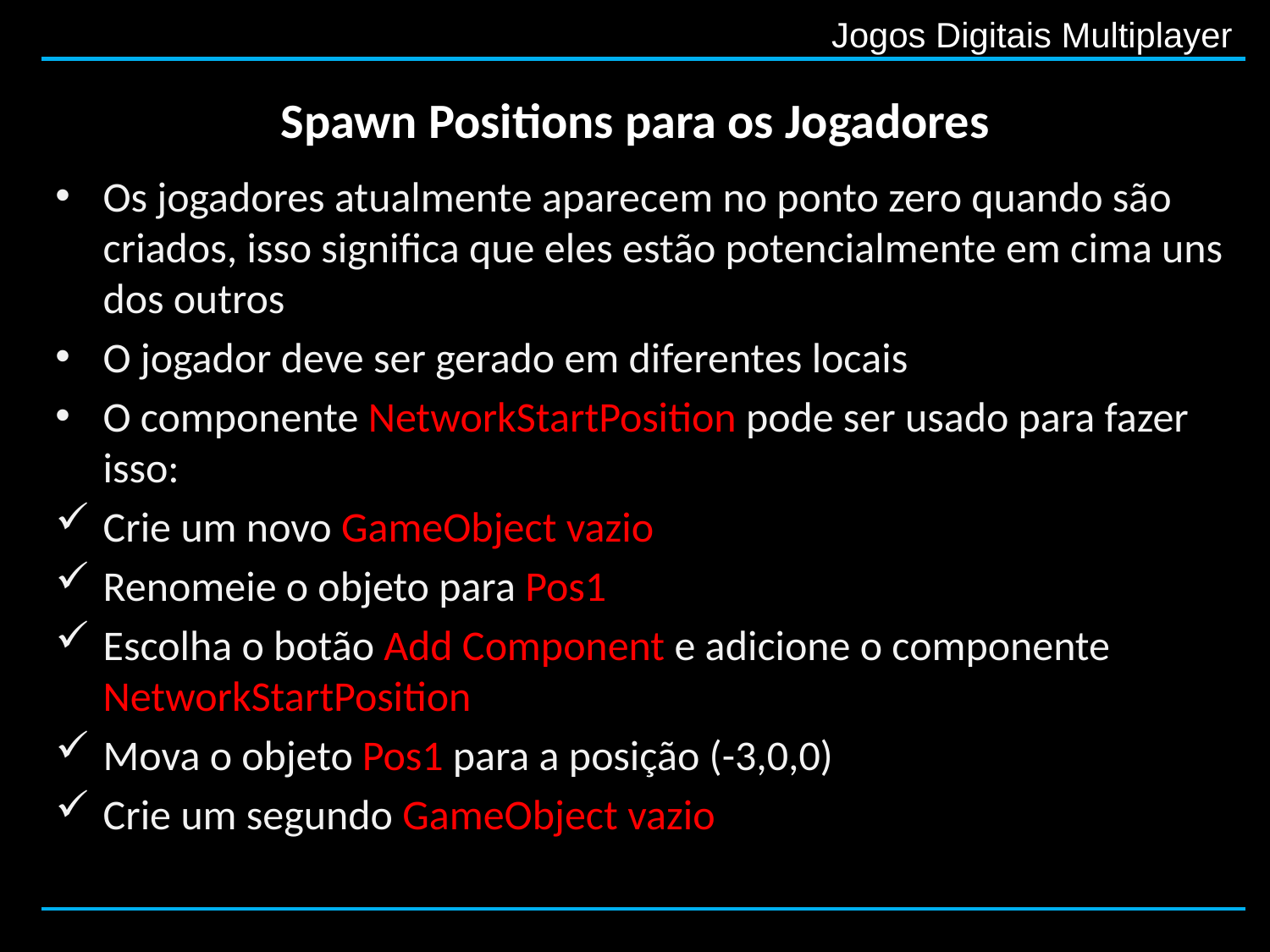

# Spawn Positions para os Jogadores
Os jogadores atualmente aparecem no ponto zero quando são criados, isso significa que eles estão potencialmente em cima uns dos outros
O jogador deve ser gerado em diferentes locais
O componente NetworkStartPosition pode ser usado para fazer isso:
Crie um novo GameObject vazio
Renomeie o objeto para Pos1
Escolha o botão Add Component e adicione o componente NetworkStartPosition
Mova o objeto Pos1 para a posição (-3,0,0)
Crie um segundo GameObject vazio